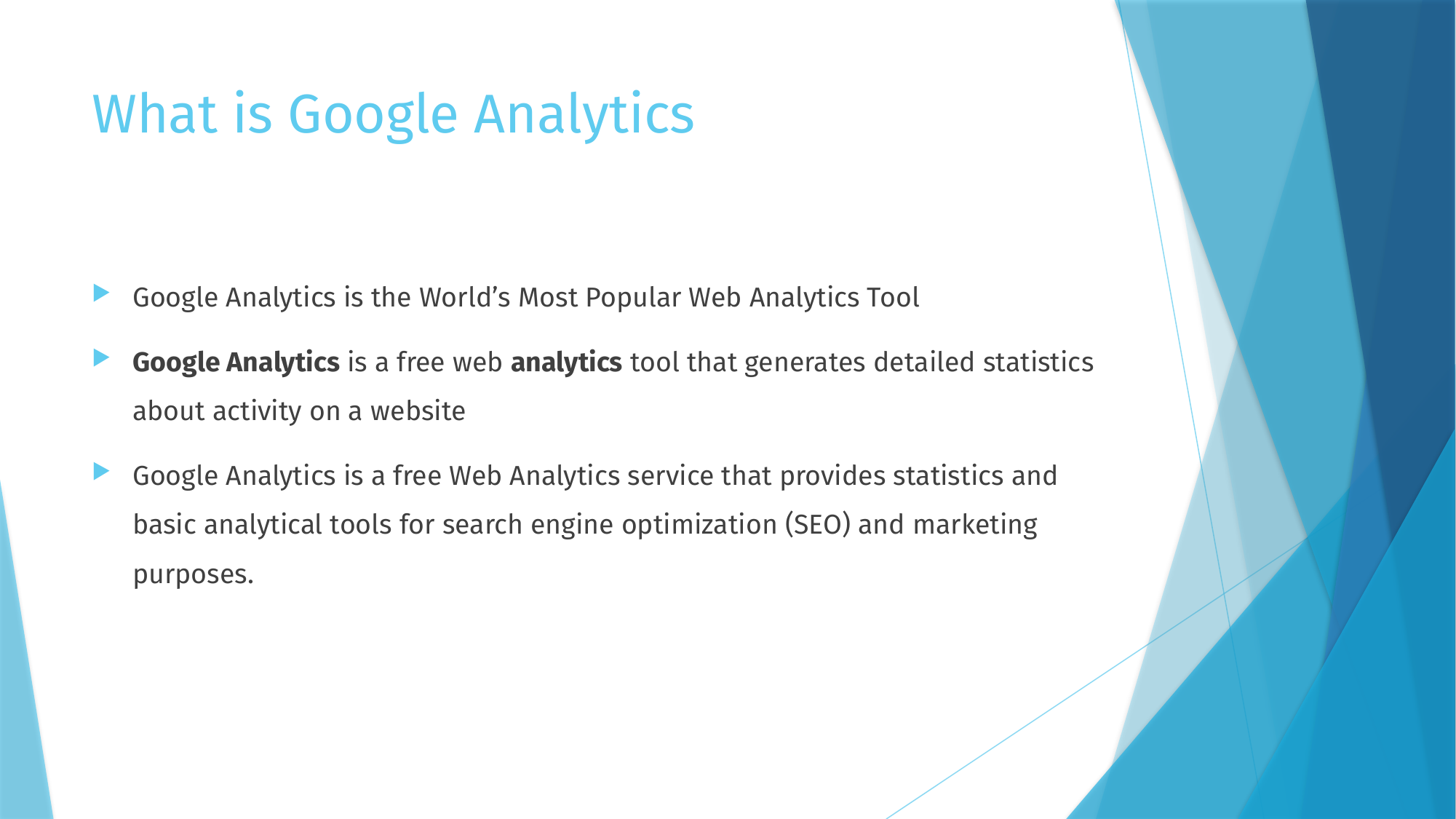

# What is Google Analytics
Google Analytics is the World’s Most Popular Web Analytics Tool
Google Analytics is a free web analytics tool that generates detailed statistics about activity on a website
Google Analytics is a free Web Analytics service that provides statistics and basic analytical tools for search engine optimization (SEO) and marketing purposes.